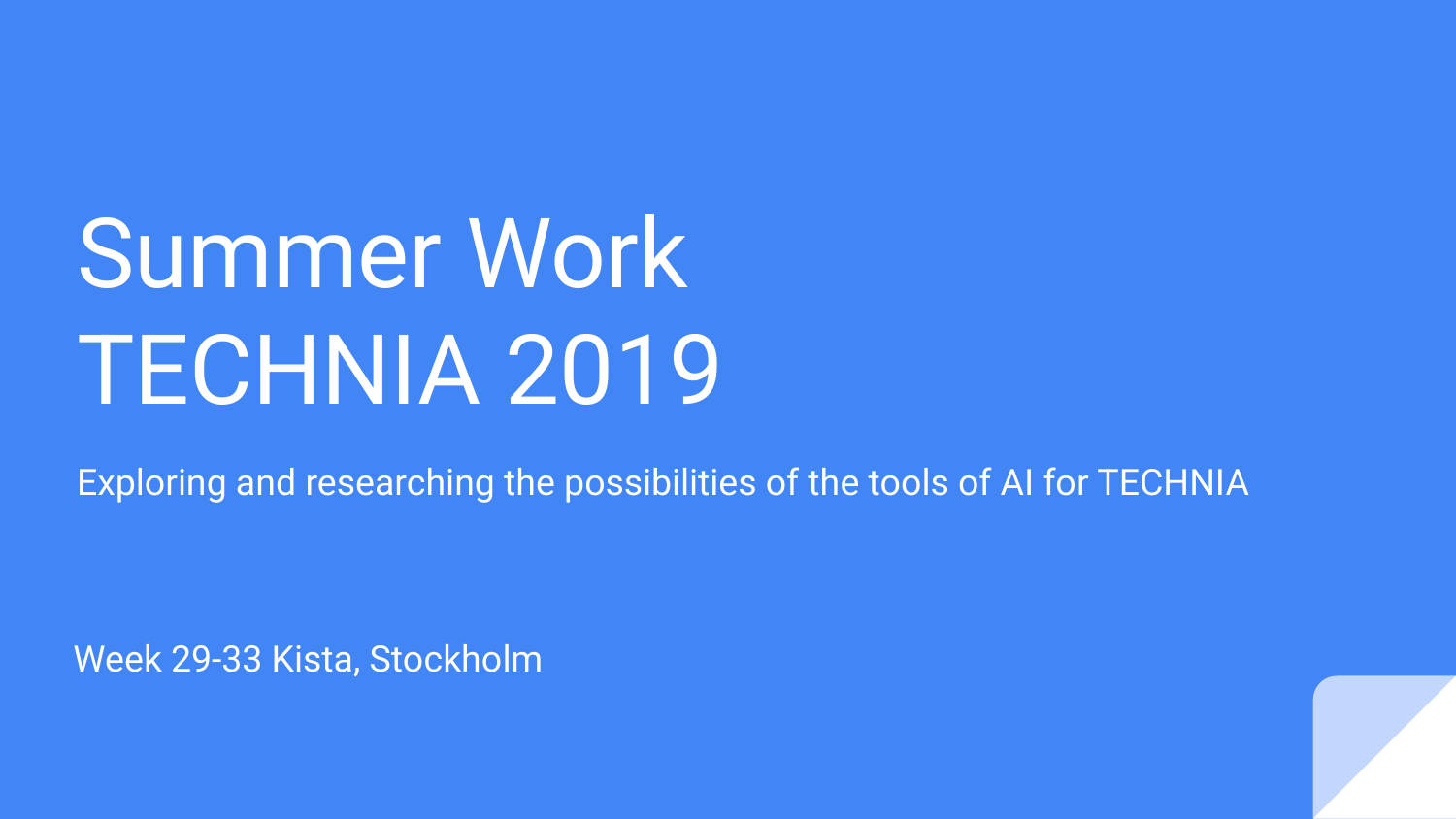

# Summer Work
TECHNIA 2019
Exploring and researching the possibilities of the tools of AI for TECHNIA
Week 29-33 Kista, Stockholm